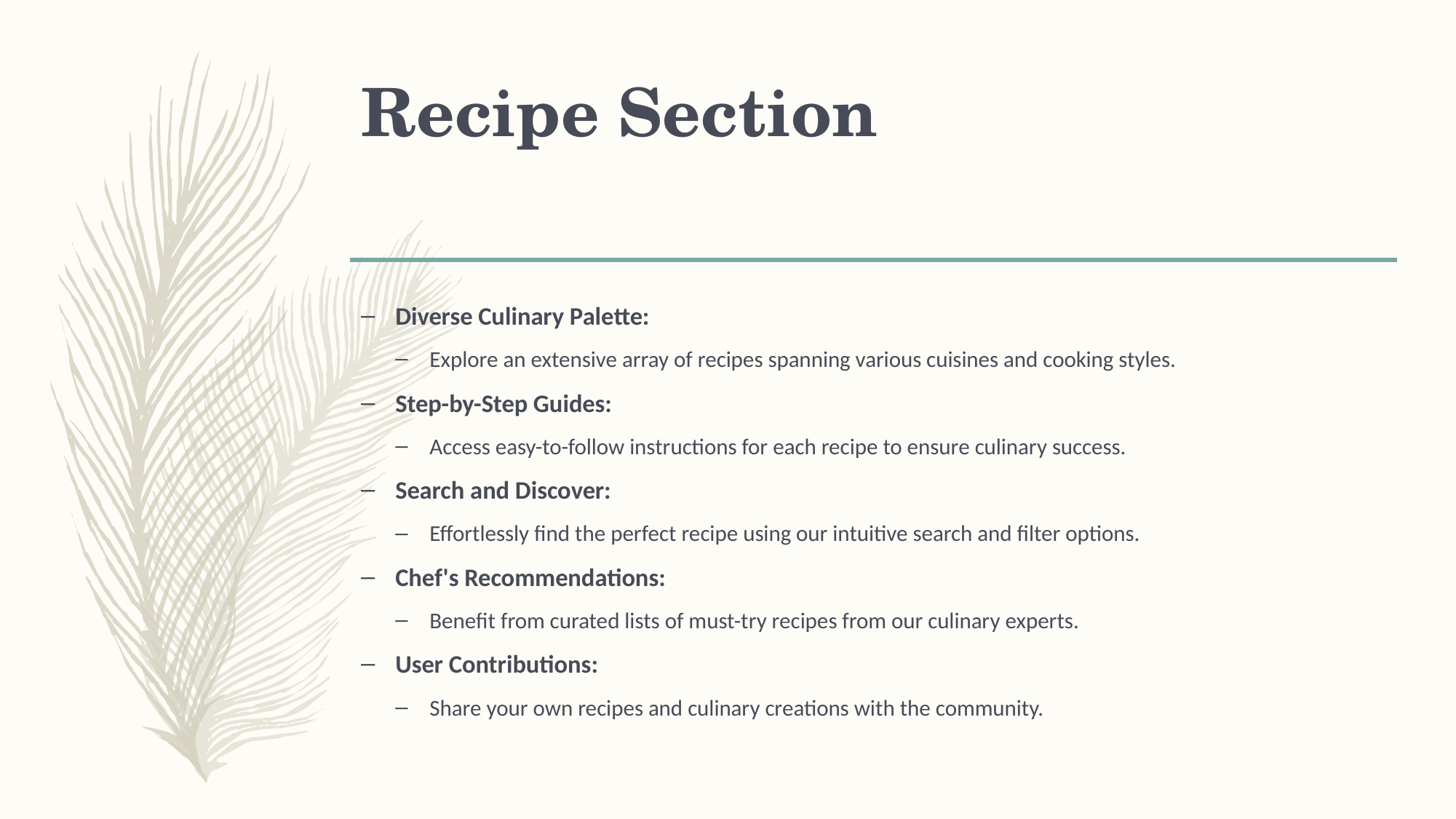

# Recipe Section
Diverse Culinary Palette:
Explore an extensive array of recipes spanning various cuisines and cooking styles.
Step-by-Step Guides:
Access easy-to-follow instructions for each recipe to ensure culinary success.
Search and Discover:
Effortlessly find the perfect recipe using our intuitive search and filter options.
Chef's Recommendations:
Benefit from curated lists of must-try recipes from our culinary experts.
User Contributions:
Share your own recipes and culinary creations with the community.